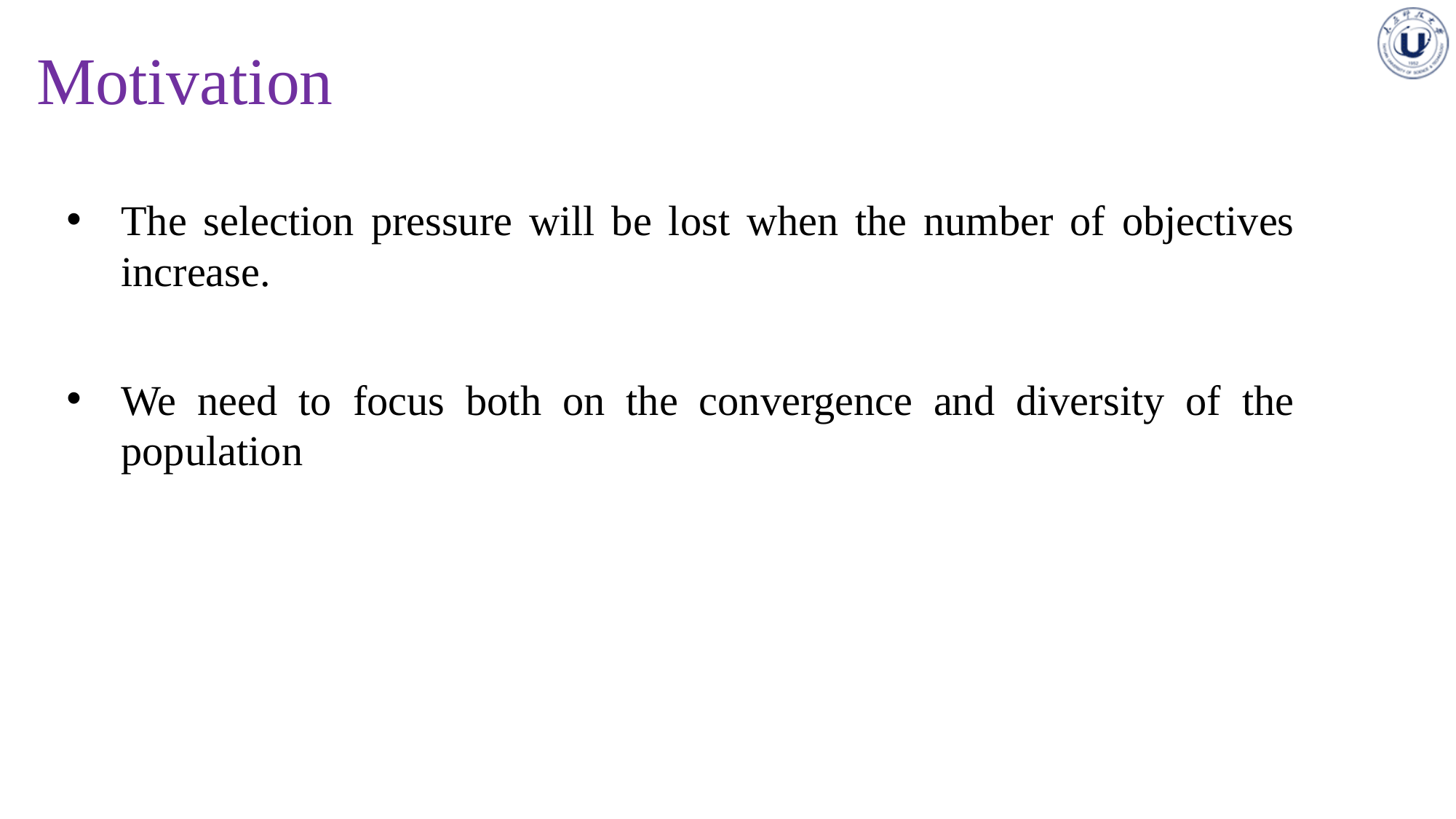

# Motivation
The selection pressure will be lost when the number of objectives increase.

We need to focus both on the convergence and diversity of the population